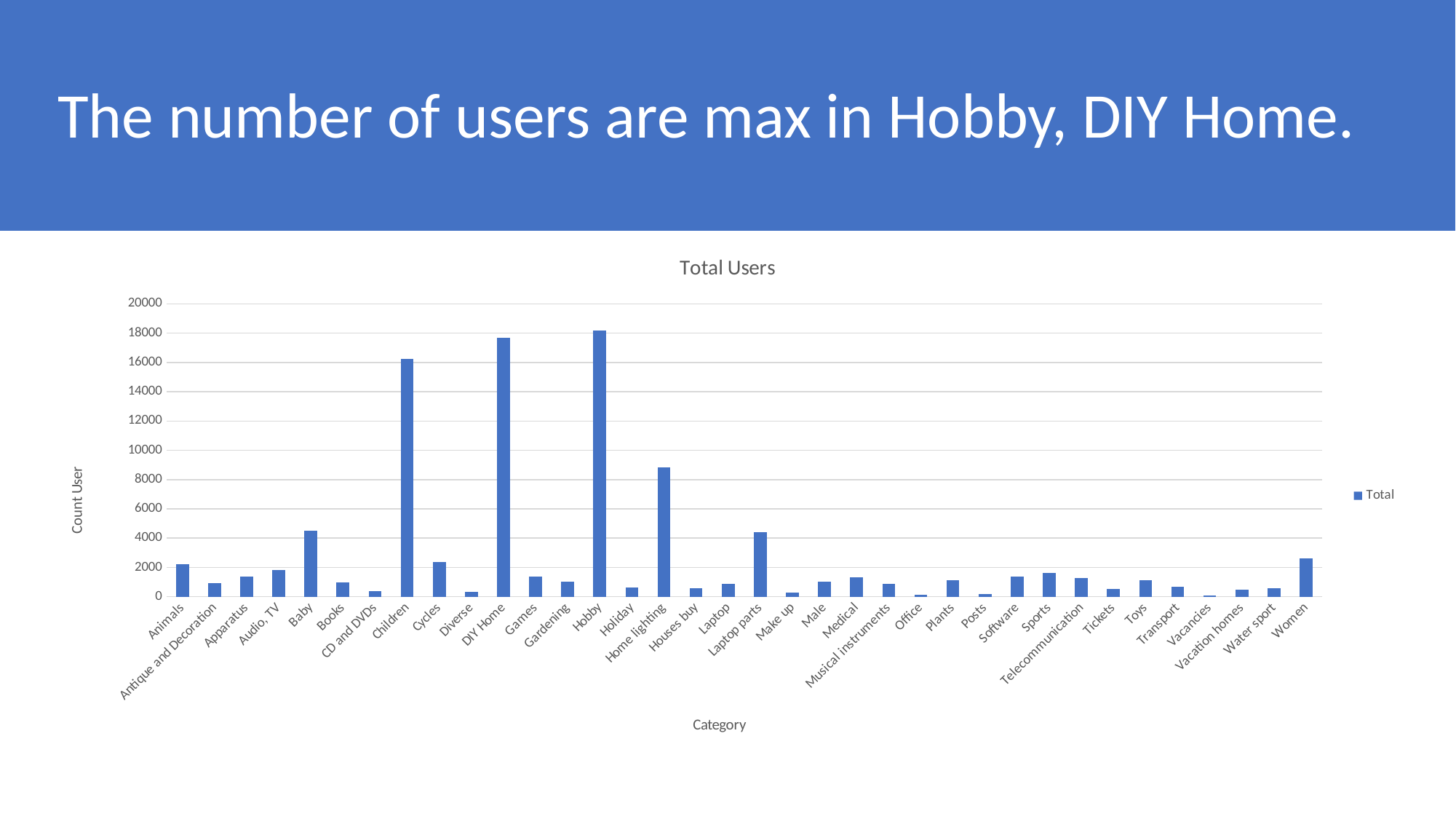

# The number of users are max in Hobby, DIY Home.

### Chart: Total Users

| Category | Total |
|---|---|
| Animals | 2198.0 |
| Antique and Decoration | 935.0 |
| Apparatus | 1353.0 |
| Audio, TV | 1810.0 |
| Baby | 4501.0 |
| Books | 993.0 |
| CD and DVDs | 391.0 |
| Children | 16212.0 |
| Cycles | 2370.0 |
| Diverse | 346.0 |
| DIY Home | 17670.0 |
| Games | 1378.0 |
| Gardening | 1009.0 |
| Hobby | 18149.0 |
| Holiday | 623.0 |
| Home lighting | 8829.0 |
| Houses buy | 604.0 |
| Laptop | 869.0 |
| Laptop parts | 4402.0 |
| Make up | 291.0 |
| Male | 1050.0 |
| Medical | 1327.0 |
| Musical instruments | 886.0 |
| Office | 151.0 |
| Plants | 1148.0 |
| Posts | 168.0 |
| Software | 1367.0 |
| Sports | 1645.0 |
| Telecommunication | 1272.0 |
| Tickets | 518.0 |
| Toys | 1102.0 |
| Transport | 683.0 |
| Vacancies | 100.0 |
| Vacation homes | 463.0 |
| Water sport | 593.0 |
| Women | 2594.0 |